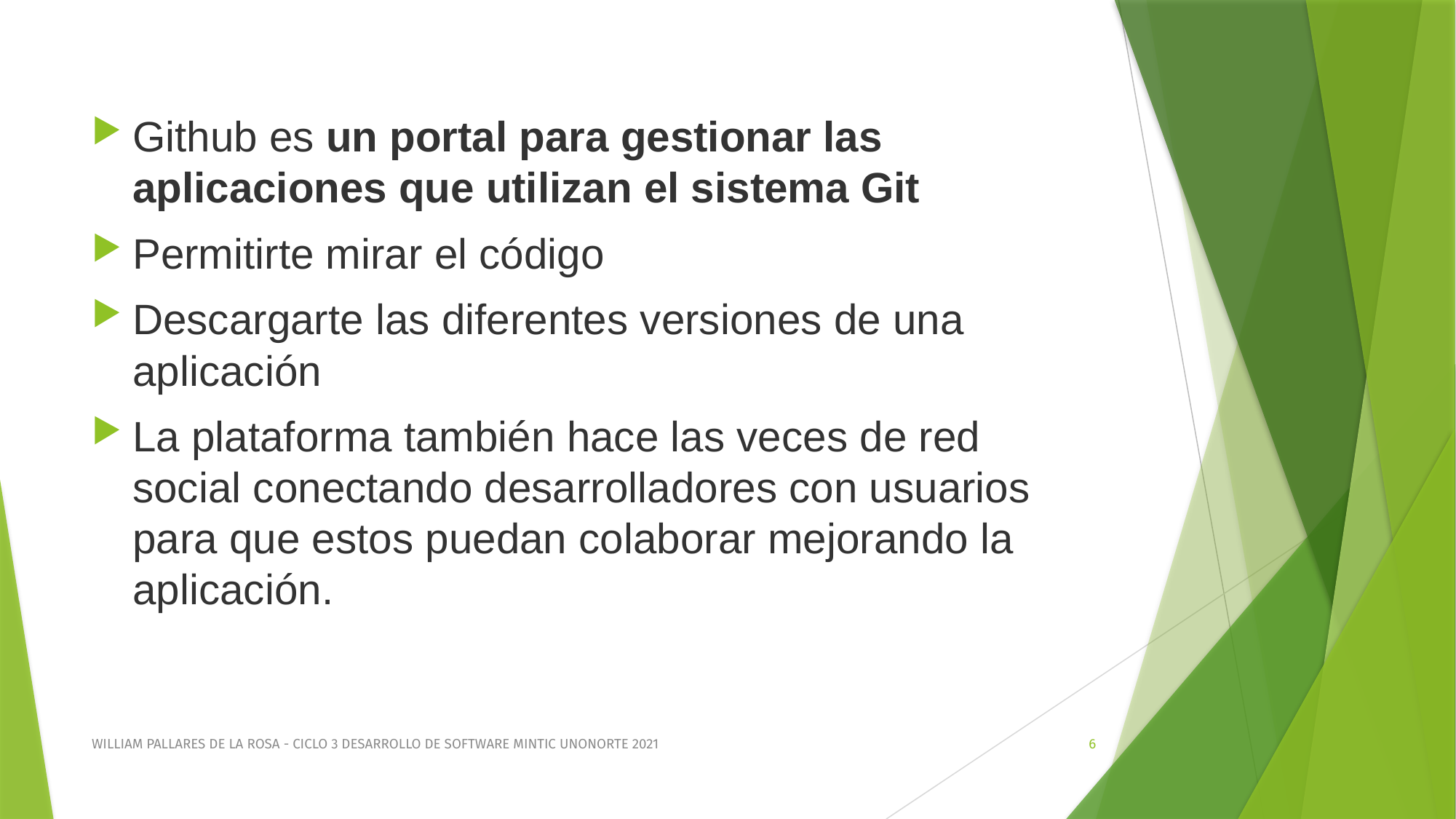

Github es un portal para gestionar las aplicaciones que utilizan el sistema Git
Permitirte mirar el código
Descargarte las diferentes versiones de una aplicación
La plataforma también hace las veces de red social conectando desarrolladores con usuarios para que estos puedan colaborar mejorando la aplicación.
WILLIAM PALLARES DE LA ROSA - CICLO 3 DESARROLLO DE SOFTWARE MINTIC UNONORTE 2021
6